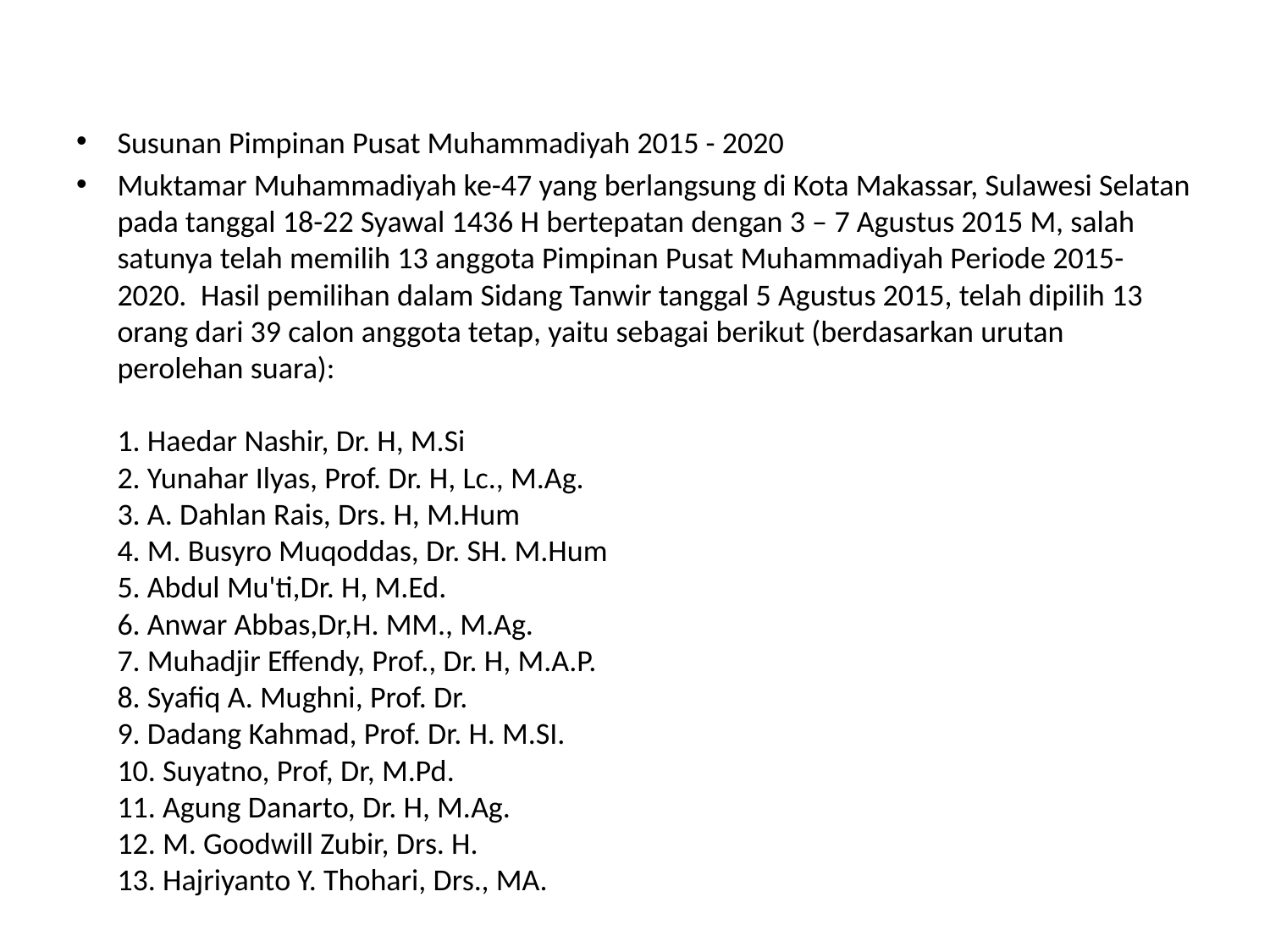

Susunan Pimpinan Pusat Muhammadiyah 2015 - 2020
Muktamar Muhammadiyah ke-47 yang berlangsung di Kota Makassar, Sulawesi Selatan pada tanggal 18-22 Syawal 1436 H bertepatan dengan 3 – 7 Agustus 2015 M, salah satunya telah memilih 13 anggota Pimpinan Pusat Muhammadiyah Periode 2015-2020.  Hasil pemilihan dalam Sidang Tanwir tanggal 5 Agustus 2015, telah dipilih 13 orang dari 39 calon anggota tetap, yaitu sebagai berikut (berdasarkan urutan perolehan suara):
1. Haedar Nashir, Dr. H, M.Si 
2. Yunahar Ilyas, Prof. Dr. H, Lc., M.Ag.
3. A. Dahlan Rais, Drs. H, M.Hum 
4. M. Busyro Muqoddas, Dr. SH. M.Hum
5. Abdul Mu'ti,Dr. H, M.Ed.
6. Anwar Abbas,Dr,H. MM., M.Ag.
7. Muhadjir Effendy, Prof., Dr. H, M.A.P.
8. Syafiq A. Mughni, Prof. Dr.
9. Dadang Kahmad, Prof. Dr. H. M.SI.
10. Suyatno, Prof, Dr, M.Pd.
11. Agung Danarto, Dr. H, M.Ag.
12. M. Goodwill Zubir, Drs. H.
13. Hajriyanto Y. Thohari, Drs., MA.